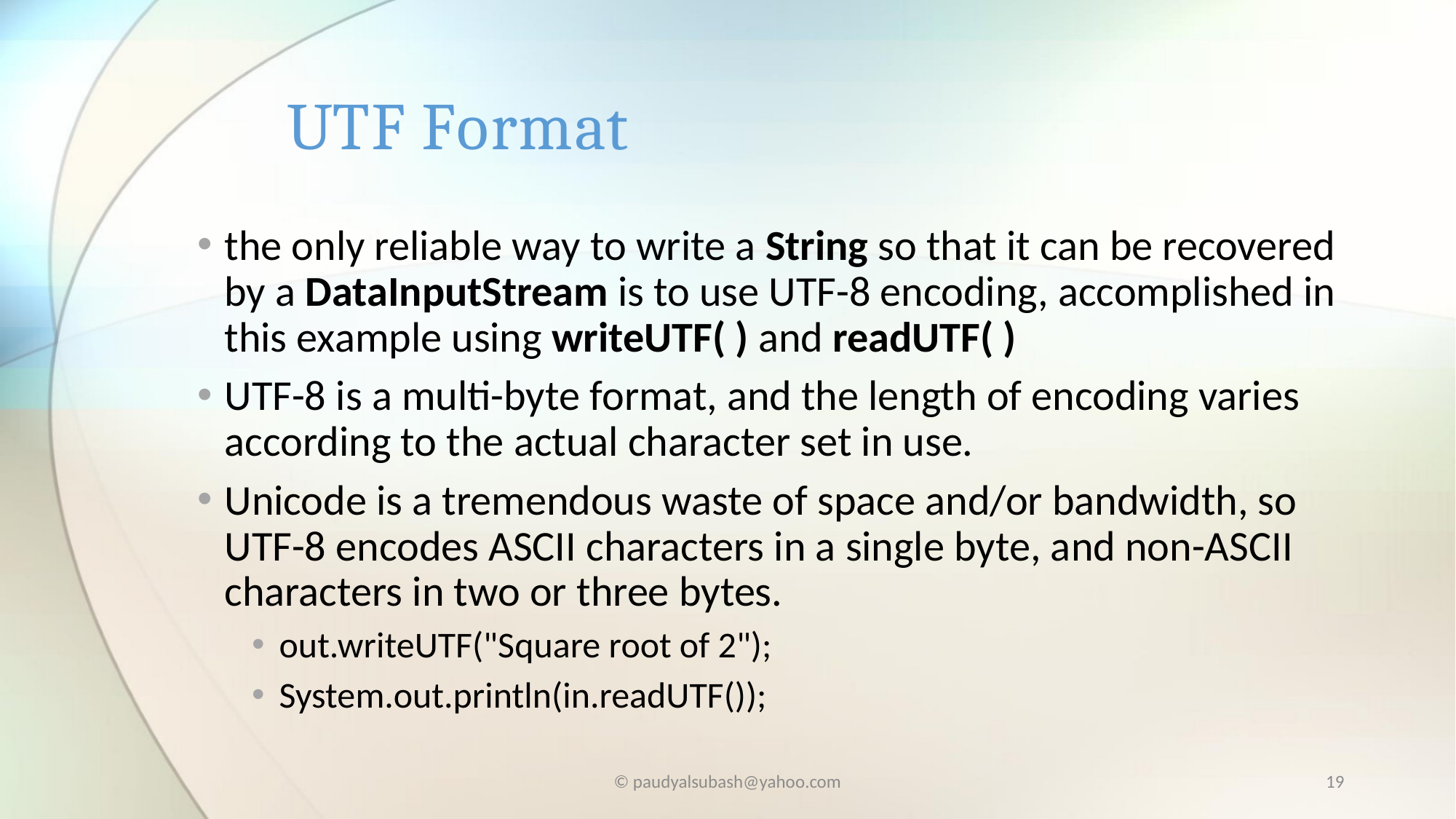

# UTF Format
the only reliable way to write a String so that it can be recovered by a DataInputStream is to use UTF-8 encoding, accomplished in this example using writeUTF( ) and readUTF( )
UTF-8 is a multi-byte format, and the length of encoding varies according to the actual character set in use.
Unicode is a tremendous waste of space and/or bandwidth, so UTF-8 encodes ASCII characters in a single byte, and non-ASCII characters in two or three bytes.
out.writeUTF("Square root of 2");
System.out.println(in.readUTF());
© paudyalsubash@yahoo.com
19